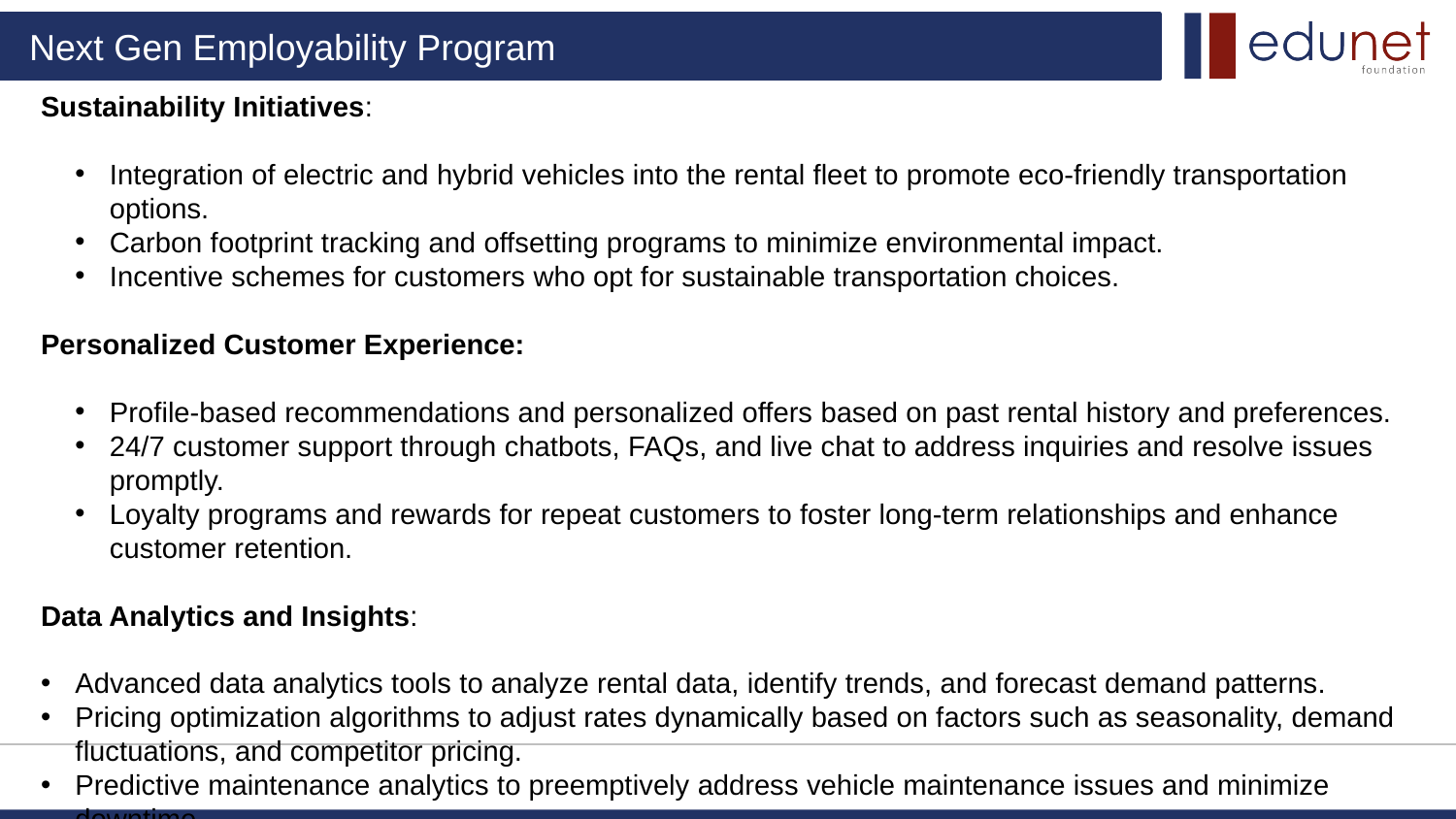

Sustainability Initiatives:

Integration of electric and hybrid vehicles into the rental fleet to promote eco-friendly transportation options.
Carbon footprint tracking and offsetting programs to minimize environmental impact.
Incentive schemes for customers who opt for sustainable transportation choices.

Personalized Customer Experience:

Profile-based recommendations and personalized offers based on past rental history and preferences.
24/7 customer support through chatbots, FAQs, and live chat to address inquiries and resolve issues promptly.
Loyalty programs and rewards for repeat customers to foster long-term relationships and enhance customer retention.

Data Analytics and Insights:

Advanced data analytics tools to analyze rental data, identify trends, and forecast demand patterns.
Pricing optimization algorithms to adjust rates dynamically based on factors such as seasonality, demand fluctuations, and competitor pricing.
Predictive maintenance analytics to preemptively address vehicle maintenance issues and minimize downtime.